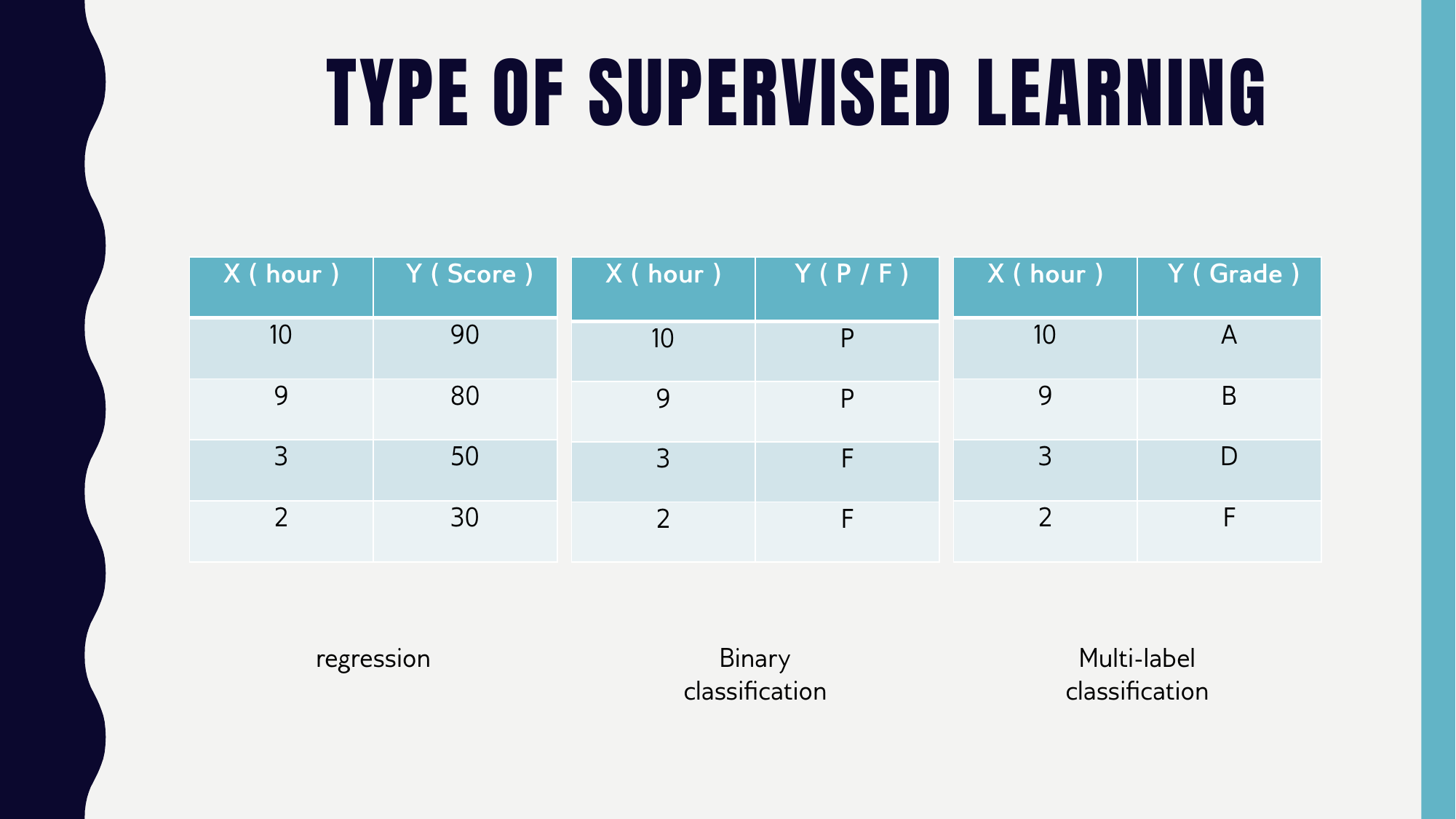

# Type of supervised learning
| X ( hour ) | Y ( Score ) |
| --- | --- |
| 10 | 90 |
| 9 | 80 |
| 3 | 50 |
| 2 | 30 |
| X ( hour ) | Y ( P / F ) |
| --- | --- |
| 10 | P |
| 9 | P |
| 3 | F |
| 2 | F |
| X ( hour ) | Y ( Grade ) |
| --- | --- |
| 10 | A |
| 9 | B |
| 3 | D |
| 2 | F |
Binary classification
Multi-label classification

regression